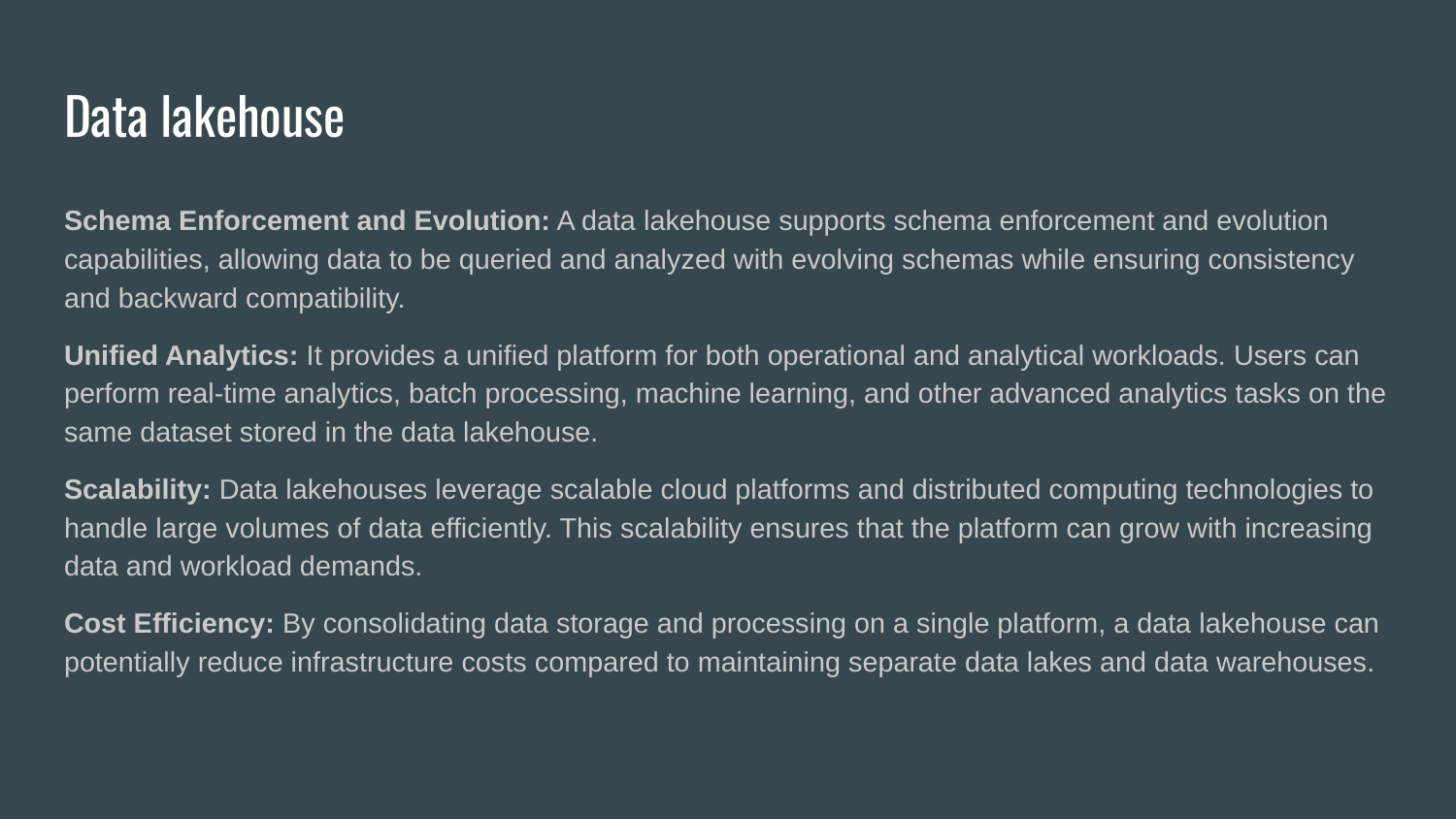

# Data lakehouse
Schema Enforcement and Evolution: A data lakehouse supports schema enforcement and evolution capabilities, allowing data to be queried and analyzed with evolving schemas while ensuring consistency and backward compatibility.
Unified Analytics: It provides a unified platform for both operational and analytical workloads. Users can perform real-time analytics, batch processing, machine learning, and other advanced analytics tasks on the same dataset stored in the data lakehouse.
Scalability: Data lakehouses leverage scalable cloud platforms and distributed computing technologies to handle large volumes of data efficiently. This scalability ensures that the platform can grow with increasing data and workload demands.
Cost Efficiency: By consolidating data storage and processing on a single platform, a data lakehouse can potentially reduce infrastructure costs compared to maintaining separate data lakes and data warehouses.